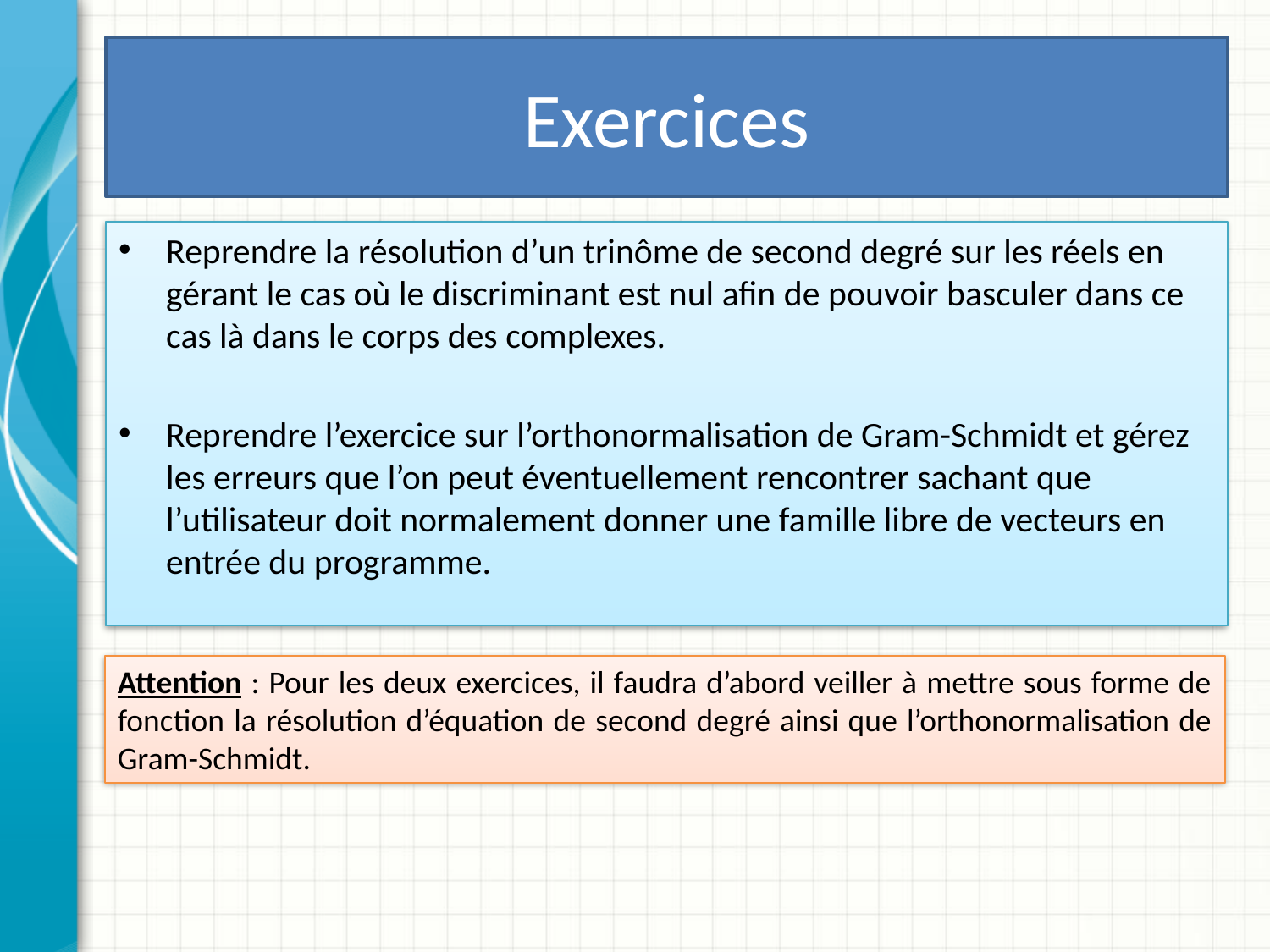

# Exercices
Reprendre la résolution d’un trinôme de second degré sur les réels en gérant le cas où le discriminant est nul afin de pouvoir basculer dans ce cas là dans le corps des complexes.

Reprendre l’exercice sur l’orthonormalisation de Gram-Schmidt et gérez les erreurs que l’on peut éventuellement rencontrer sachant que l’utilisateur doit normalement donner une famille libre de vecteurs en entrée du programme.

Attention : Pour les deux exercices, il faudra d’abord veiller à mettre sous forme de fonction la résolution d’équation de second degré ainsi que l’orthonormalisation de Gram-Schmidt.